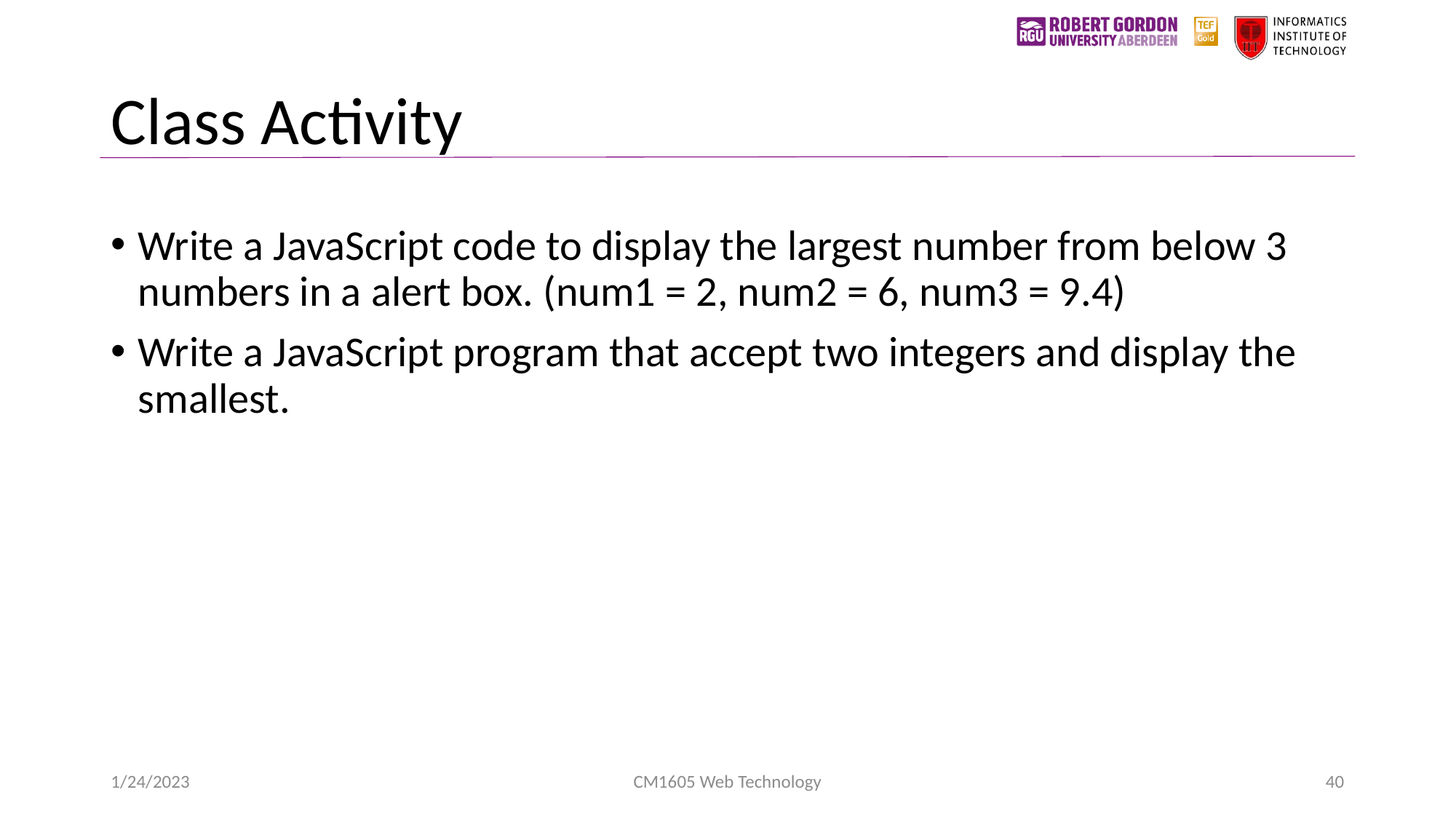

# Class Activity
Write a JavaScript code to display the largest number from below 3 numbers in a alert box. (num1 = 2, num2 = 6, num3 = 9.4)
Write a JavaScript program that accept two integers and display the smallest.
1/24/2023
CM1605 Web Technology
40